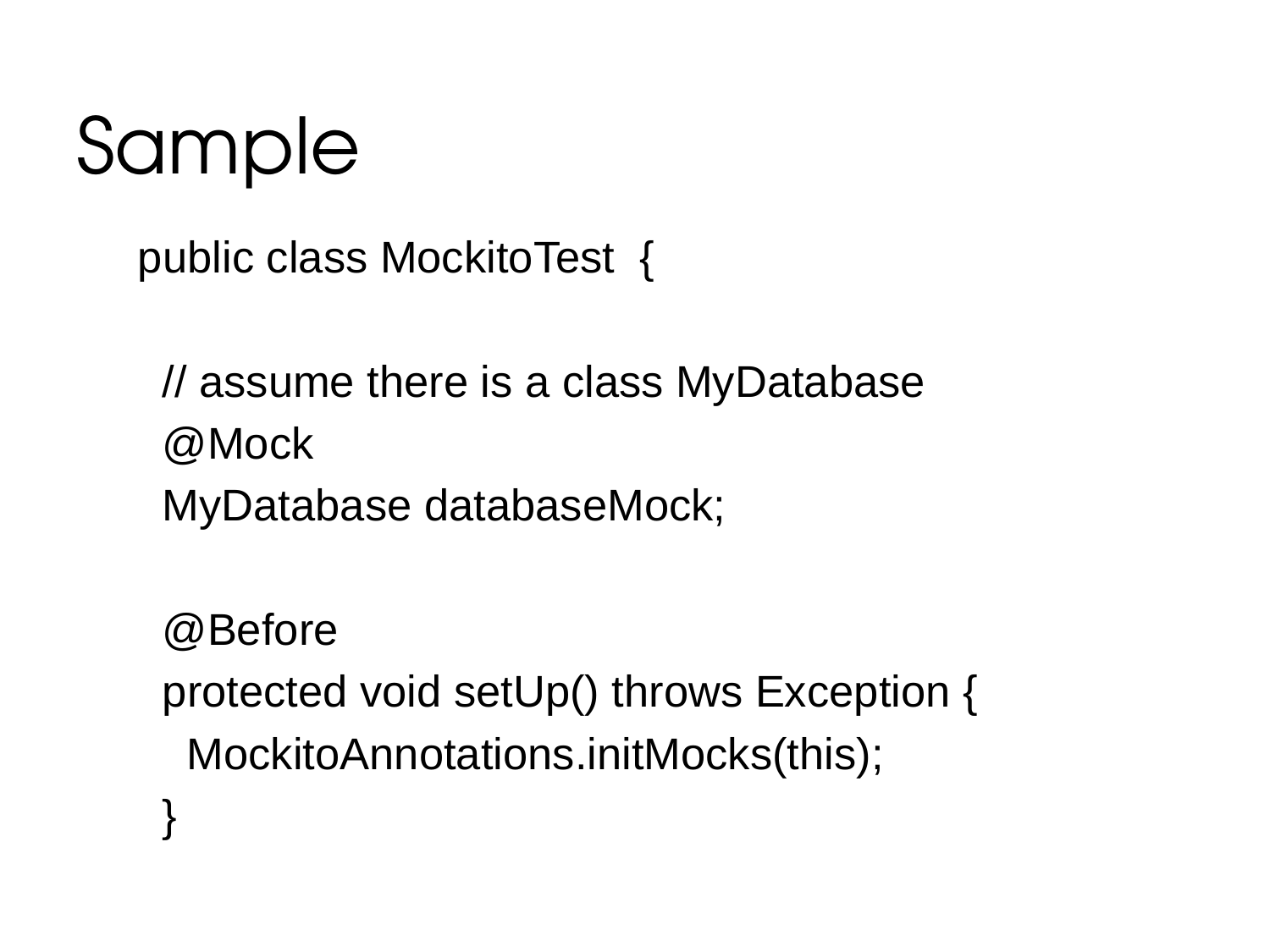

# Sample
public class MockitoTest  {

  // assume there is a class MyDatabase
  @Mock
  MyDatabase databaseMock;

  @Before
  protected void setUp() throws Exception {
    MockitoAnnotations.initMocks(this);
  }